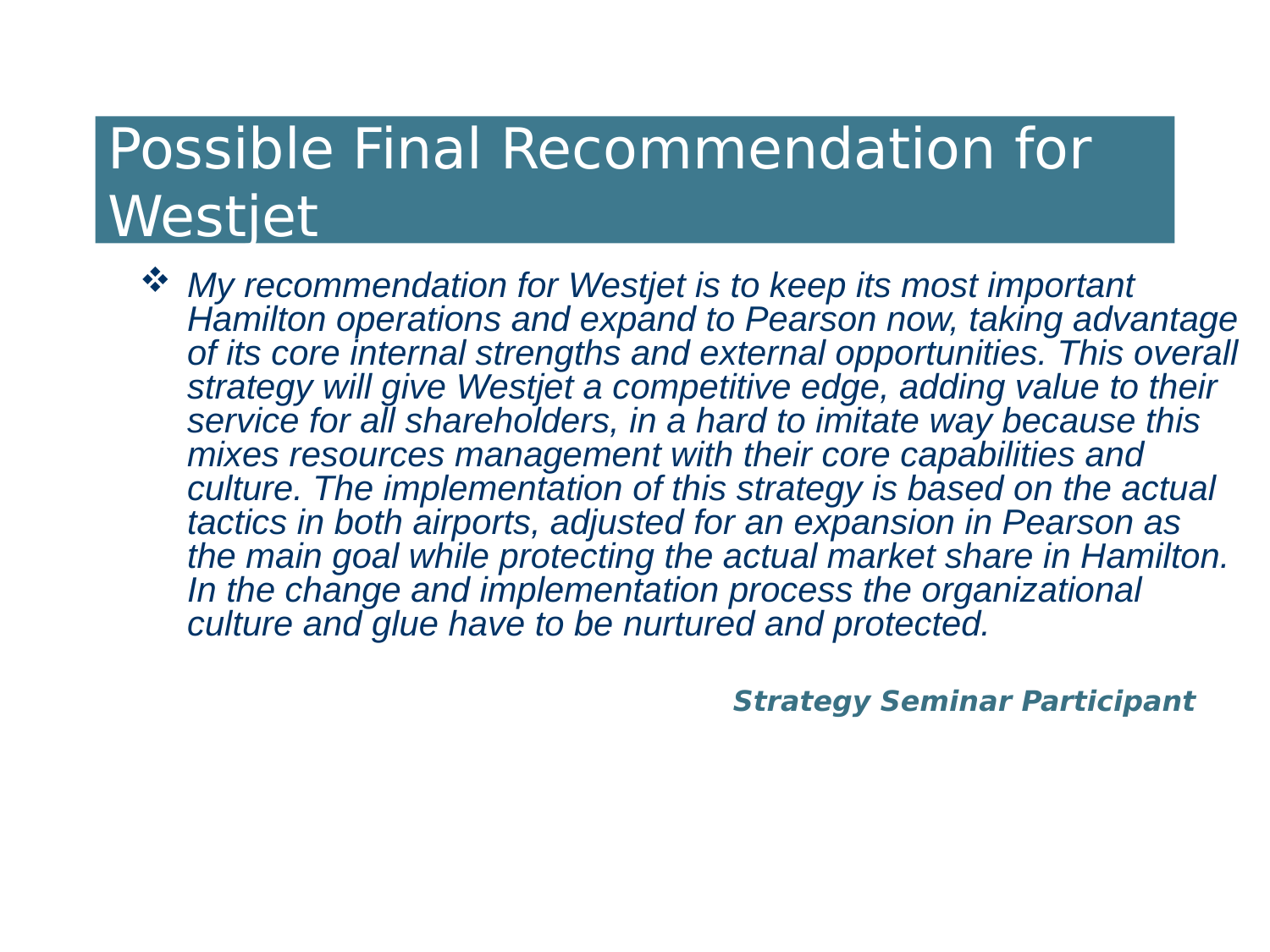

# Possible Final Recommendation for Westjet
My recommendation for Westjet is to keep its most important Hamilton operations and expand to Pearson now, taking advantage of its core internal strengths and external opportunities. This overall strategy will give Westjet a competitive edge, adding value to their service for all shareholders, in a hard to imitate way because this mixes resources management with their core capabilities and culture. The implementation of this strategy is based on the actual tactics in both airports, adjusted for an expansion in Pearson as the main goal while protecting the actual market share in Hamilton. In the change and implementation process the organizational culture and glue have to be nurtured and protected.
Strategy Seminar Participant